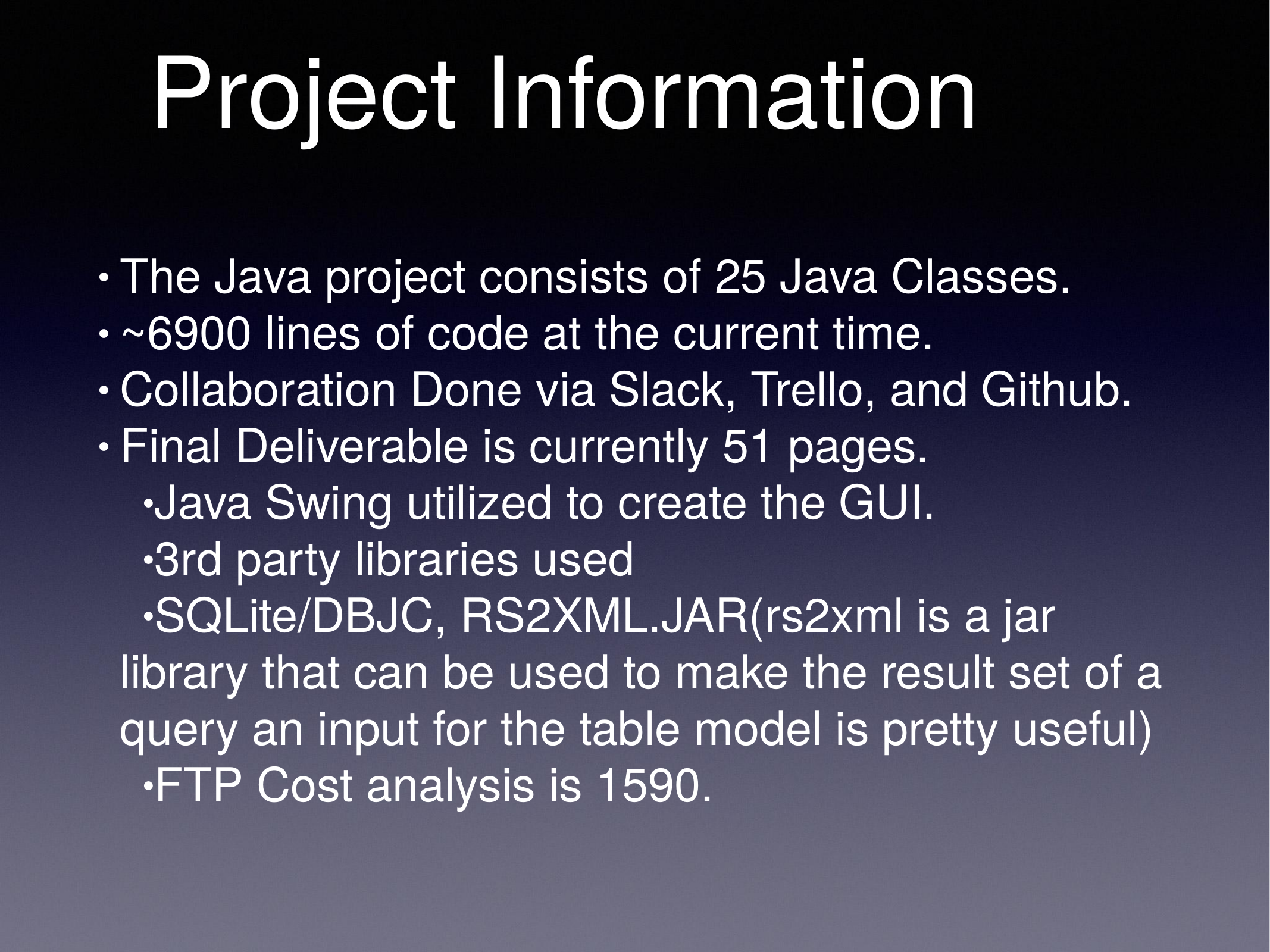

# Project Information

The Java project consists of 25 Java Classes.
~6900 lines of code at the current time.
Collaboration Done via Slack, Trello, and Github.
Final Deliverable is currently 51 pages.
Java Swing utilized to create the GUI.
3rd party libraries used
SQLite/DBJC, RS2XML.JAR(rs2xml is a jar library that can be used to make the result set of a query an input for the table model is pretty useful)
FTP Cost analysis is 1590.